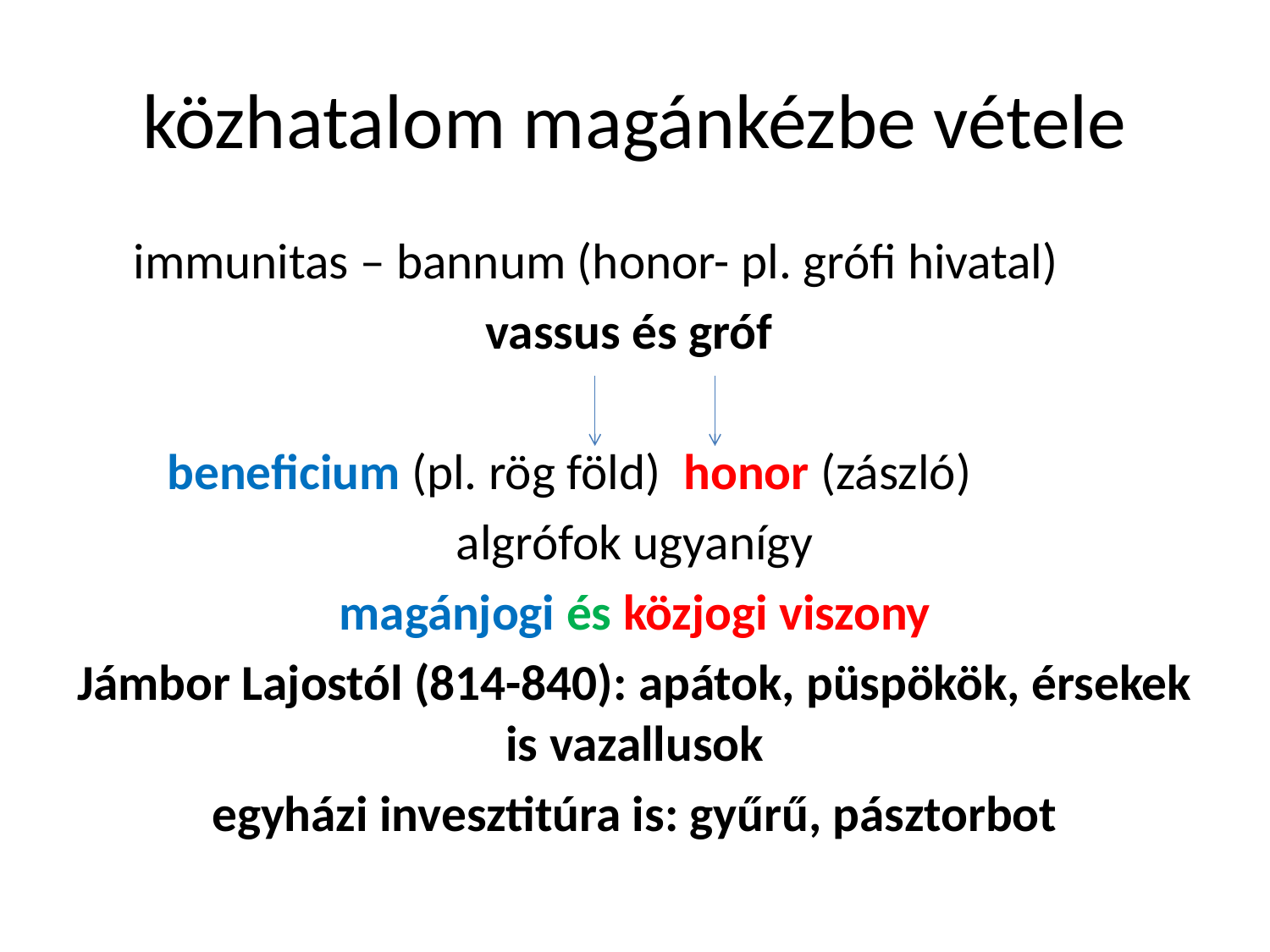

# közhatalom magánkézbe vétele
     immunitas – bannum (honor- pl. grófi hivatal)
vassus és gróf

        beneficium (pl. rög föld)  honor (zászló)
algrófok ugyanígy
magánjogi és közjogi viszony
Jámbor Lajostól (814-840): apátok, püspökök, érsekek is vazallusok
egyházi invesztitúra is: gyűrű, pásztorbot